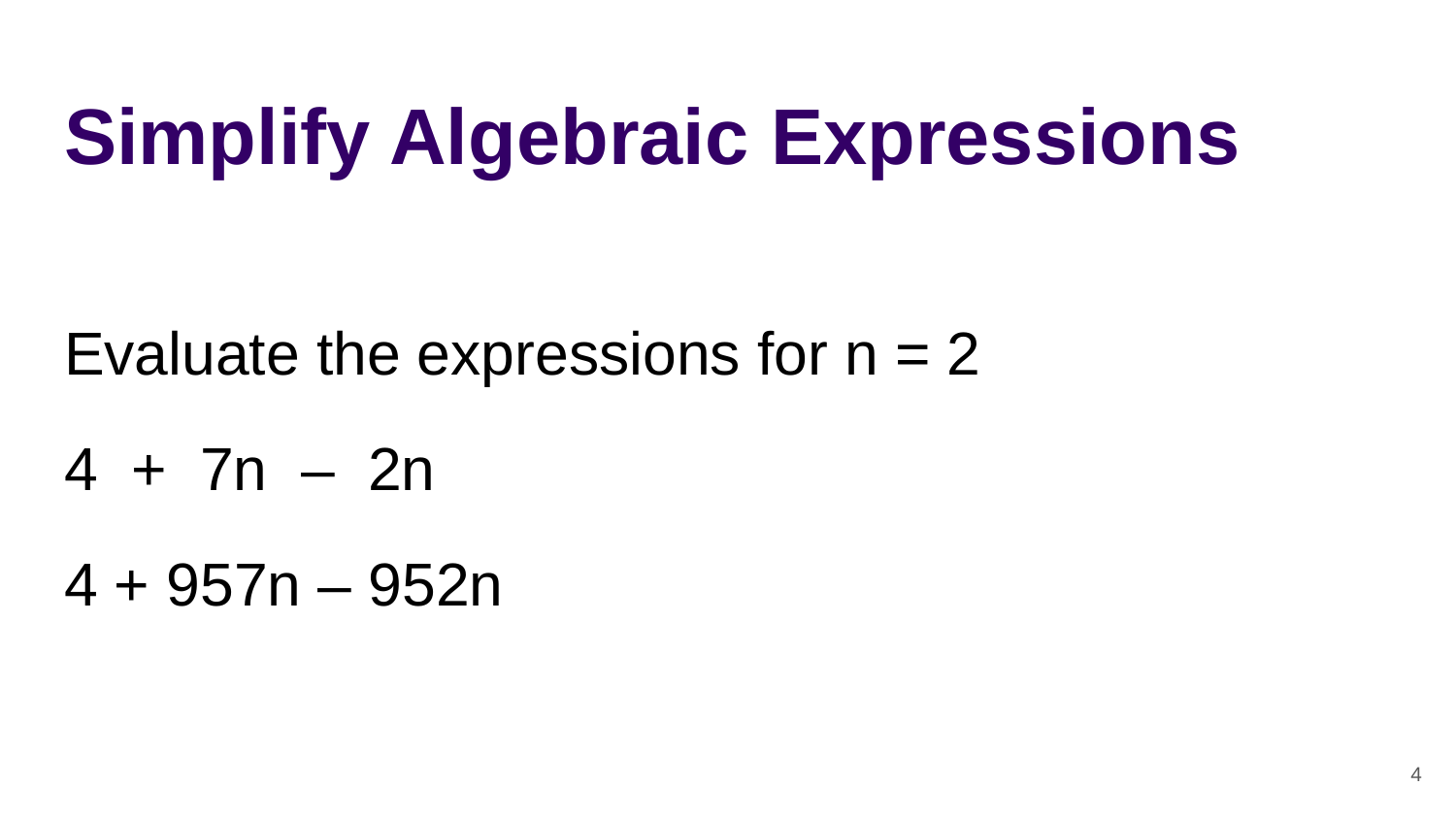

# Simplify Algebraic Expressions

Evaluate the expressions for n = 2
4  +  7n  ‒  2n
4 + 957n ‒ 952n
4